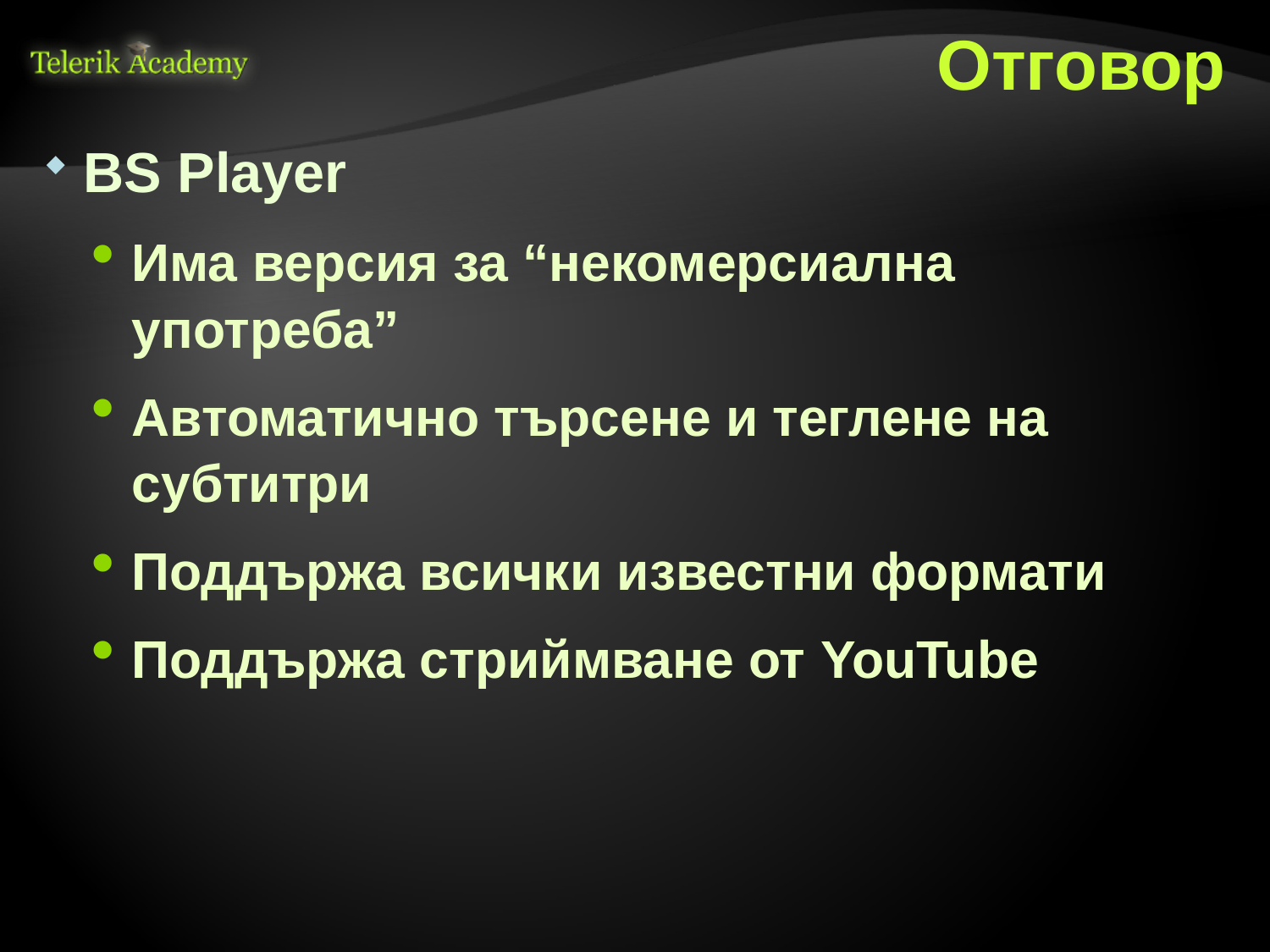

# Отговор
BS Player
Има версия за “некомерсиална употреба”
Автоматично търсене и теглене на субтитри
Поддържа всички известни формати
Поддържа стриймване от YouTube